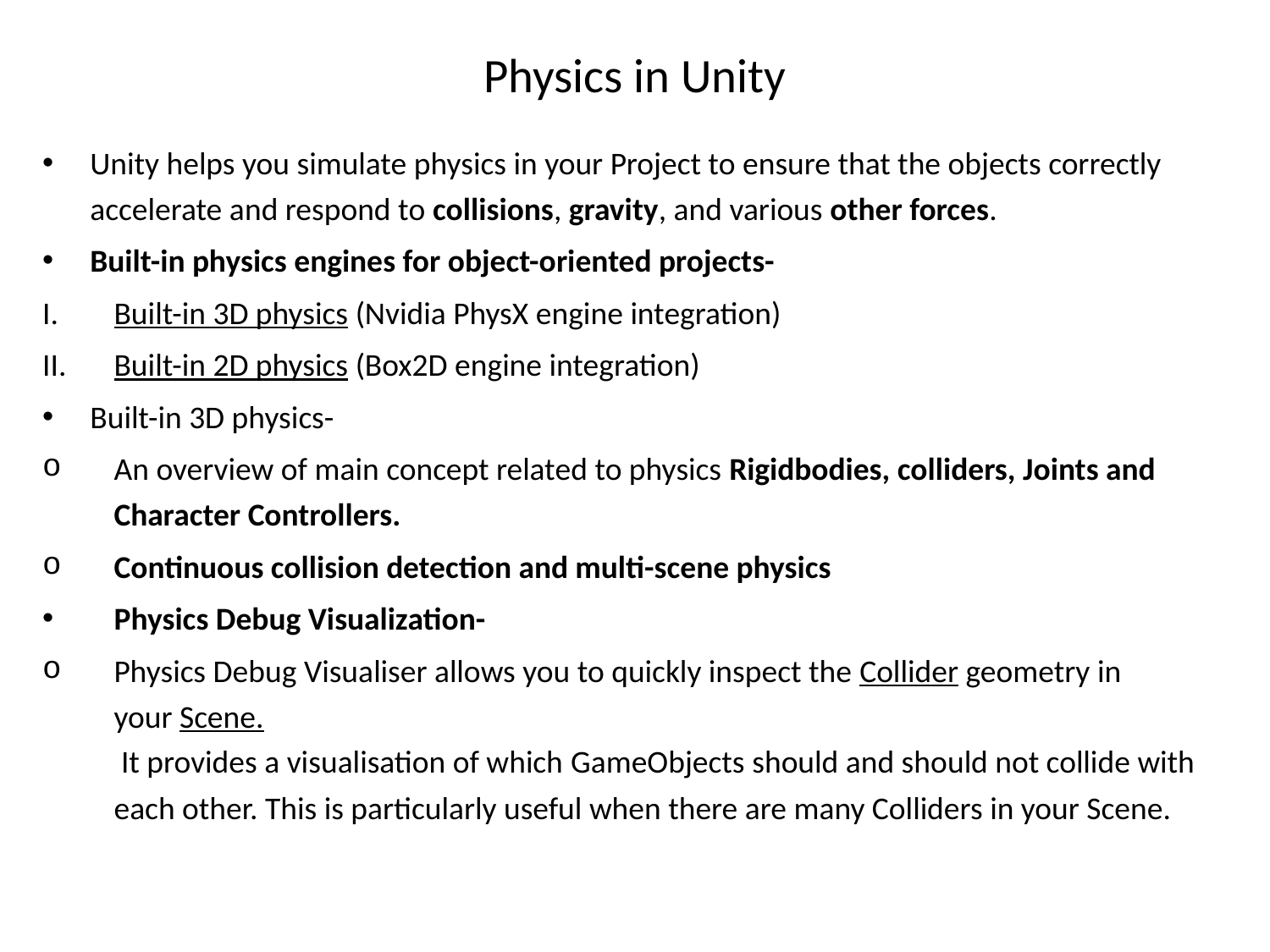

# Physics in Unity
Unity helps you simulate physics in your Project to ensure that the objects correctly accelerate and respond to collisions, gravity, and various other forces.
Built-in physics engines for object-oriented projects-
Built-in 3D physics (Nvidia PhysX engine integration)
Built-in 2D physics (Box2D engine integration)
Built-in 3D physics-
An overview of main concept related to physics Rigidbodies, colliders, Joints and Character Controllers.
Continuous collision detection and multi-scene physics
Physics Debug Visualization-
Physics Debug Visualiser allows you to quickly inspect the Collider geometry in your Scene.
 It provides a visualisation of which GameObjects should and should not collide with each other. This is particularly useful when there are many Colliders in your Scene.